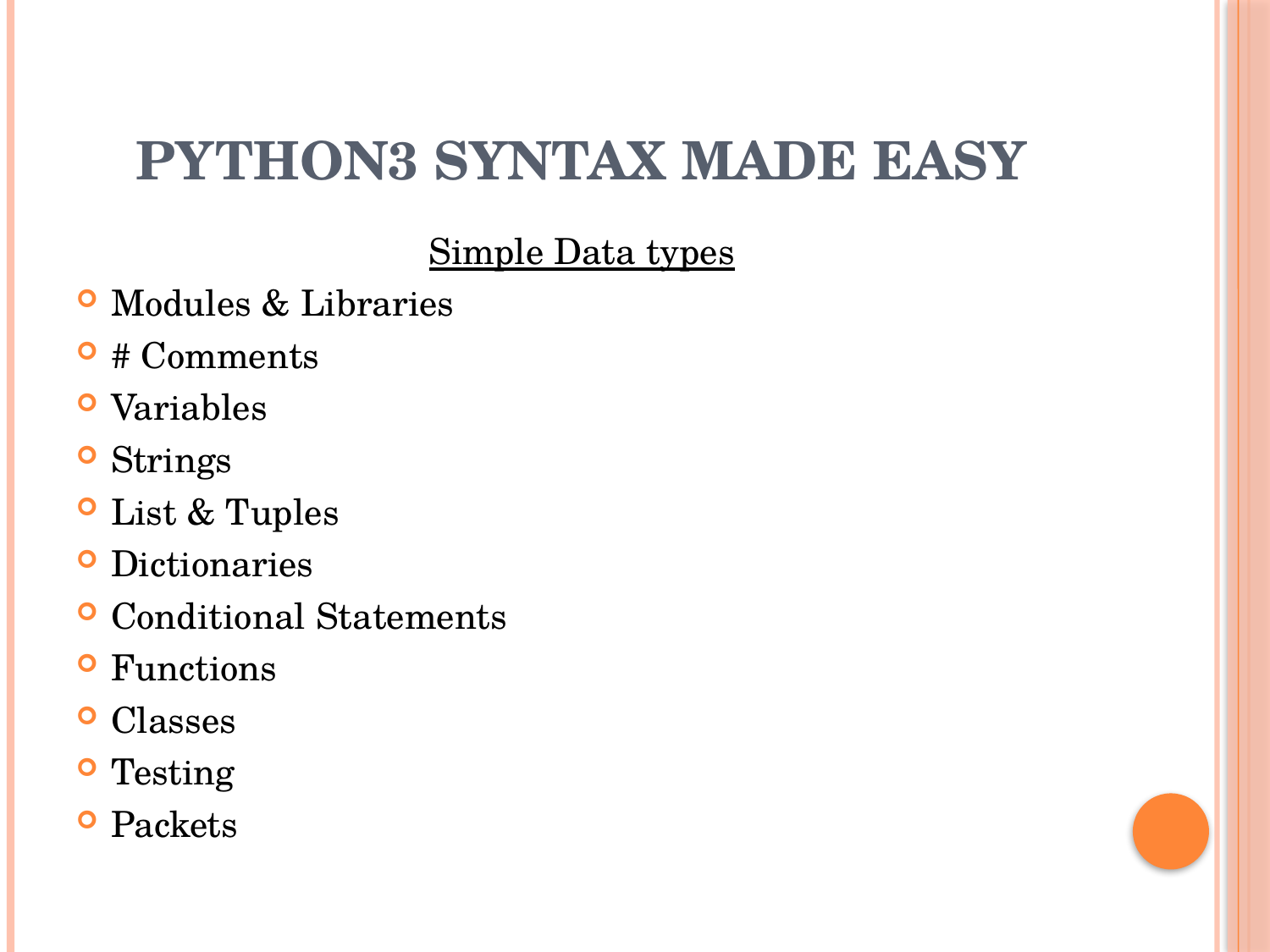

# Python3 Syntax Made Easy
Simple Data types
Modules & Libraries
# Comments
Variables
Strings
List & Tuples
Dictionaries
Conditional Statements
Functions
Classes
Testing
Packets